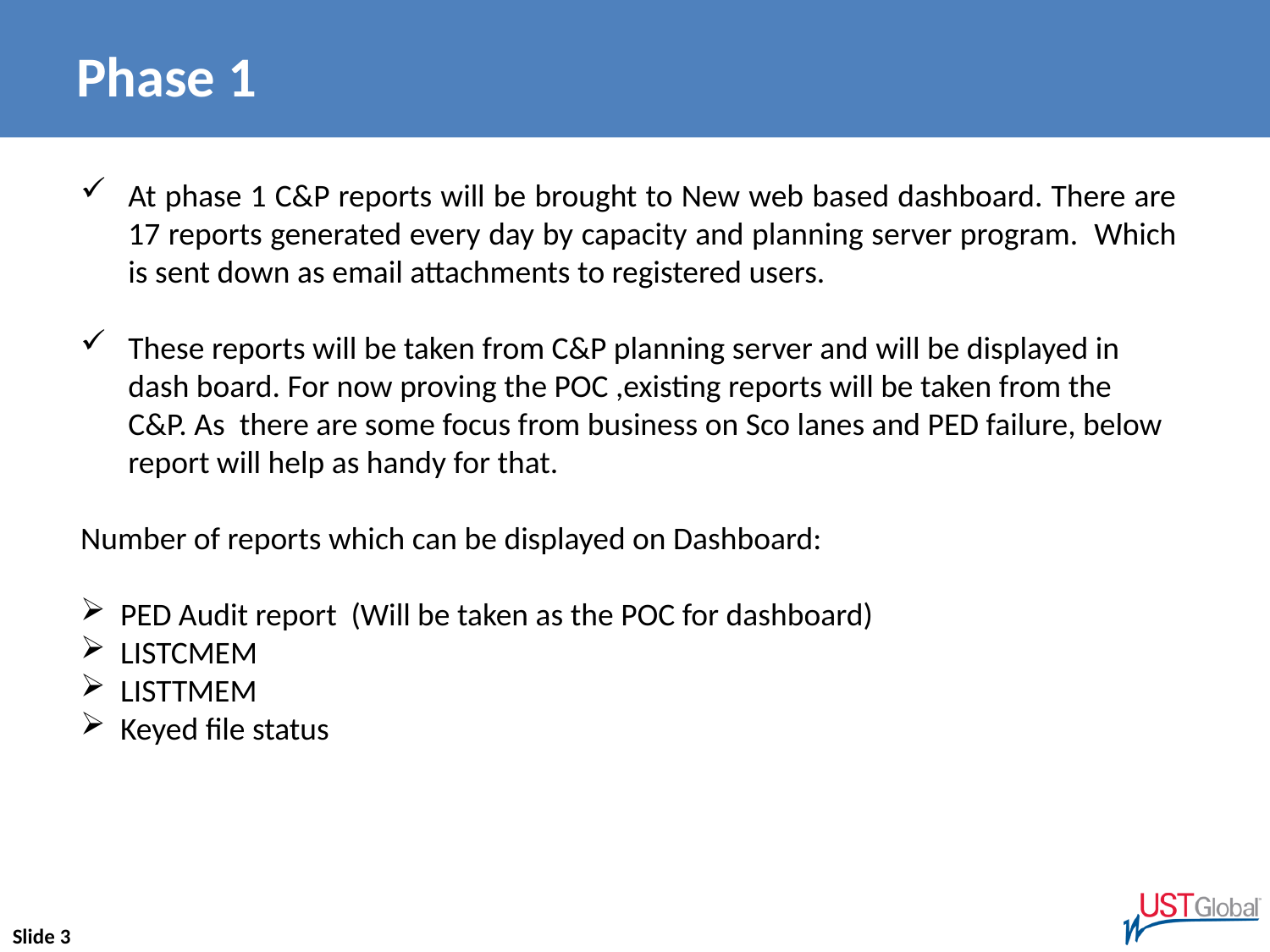

# Phase 1
At phase 1 C&P reports will be brought to New web based dashboard. There are 17 reports generated every day by capacity and planning server program.  Which is sent down as email attachments to registered users.

These reports will be taken from C&P planning server and will be displayed in dash board. For now proving the POC ,existing reports will be taken from the C&P. As  there are some focus from business on Sco lanes and PED failure, below report will help as handy for that.

Number of reports which can be displayed on Dashboard:

PED Audit report  (Will be taken as the POC for dashboard)
LISTCMEM
LISTTMEM
Keyed file status

Slide 3